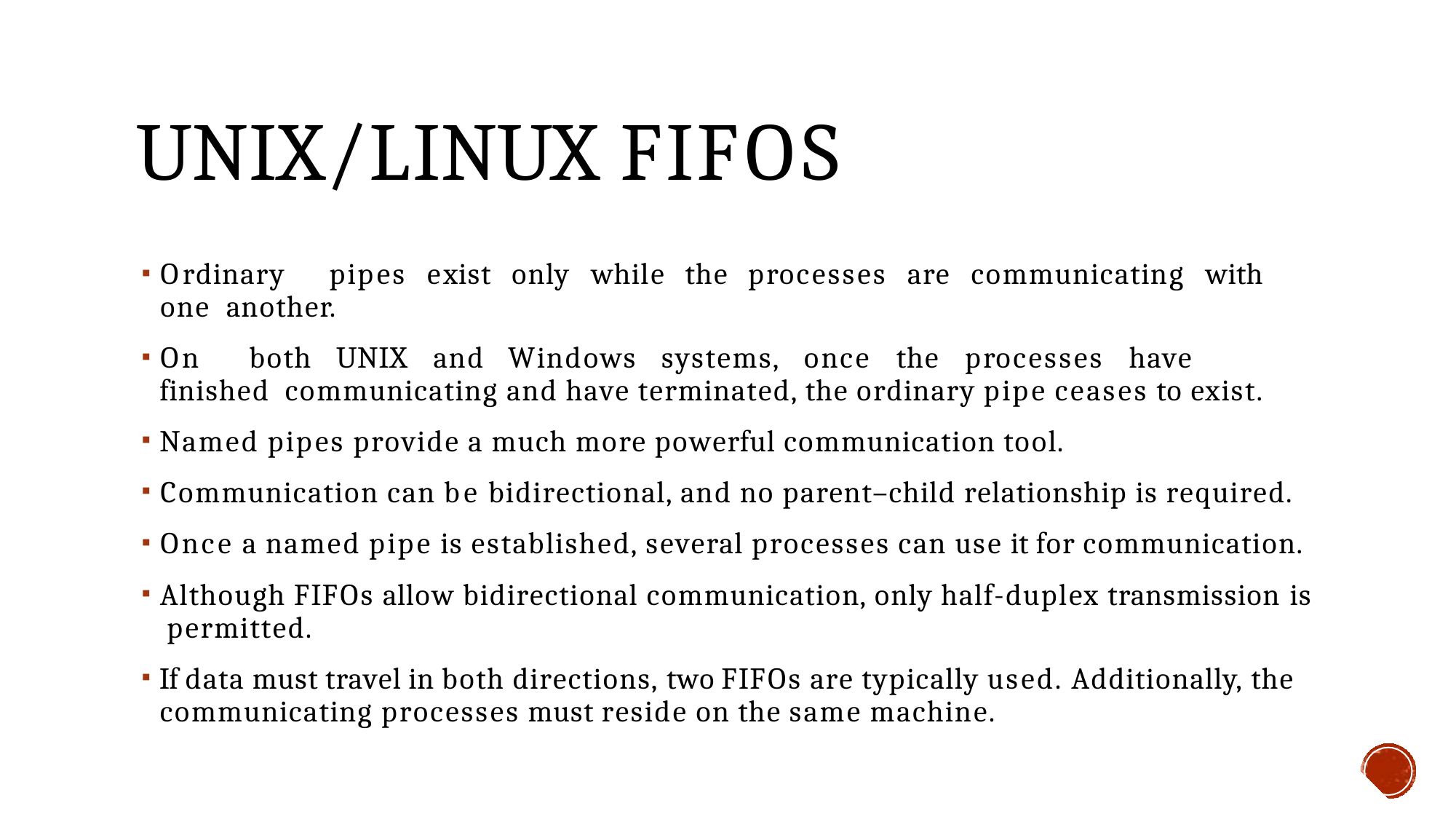

# UNIX/LINUX FIFOS
Ordinary	pipes	exist	only	while	the	processes	are	communicating	with	one  another.
On	both	UNIX	and	Windows	systems,	once	the	processes	have	finished  communicating and have terminated, the ordinary pipe ceases to exist.
Named pipes provide a much more powerful communication tool.
Communication can be bidirectional, and no parent–child relationship is required.
Once a named pipe is established, several processes can use it for communication.
Although FIFOs allow bidirectional communication, only half-duplex transmission is  permitted.
If data must travel in both directions, two FIFOs are typically used. Additionally, the  communicating processes must reside on the same machine.